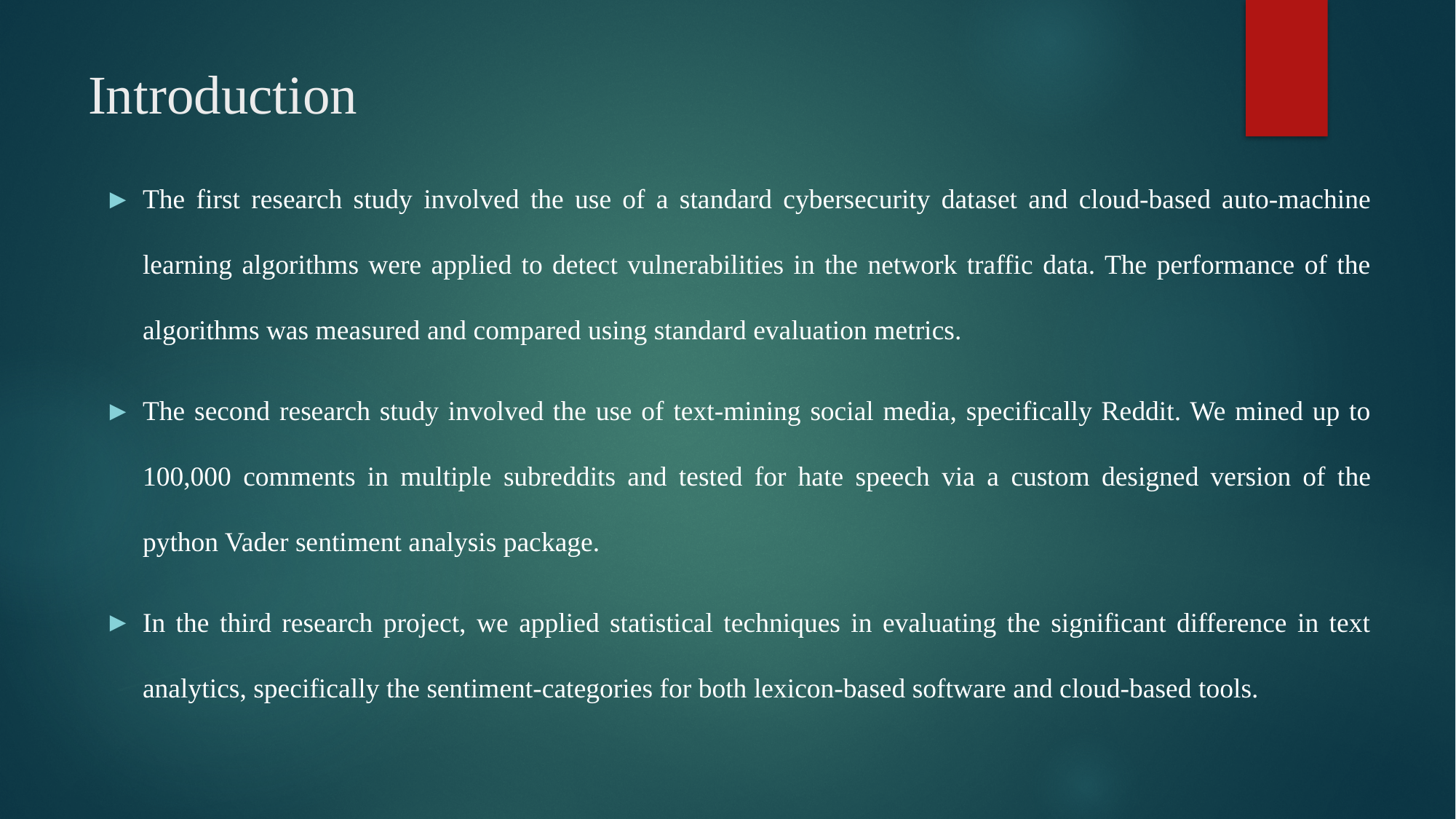

# Introduction
The first research study involved the use of a standard cybersecurity dataset and cloud-based auto-machine learning algorithms were applied to detect vulnerabilities in the network traffic data. The performance of the algorithms was measured and compared using standard evaluation metrics.
The second research study involved the use of text-mining social media, specifically Reddit. We mined up to 100,000 comments in multiple subreddits and tested for hate speech via a custom designed version of the python Vader sentiment analysis package.
In the third research project, we applied statistical techniques in evaluating the significant difference in text analytics, specifically the sentiment-categories for both lexicon-based software and cloud-based tools.